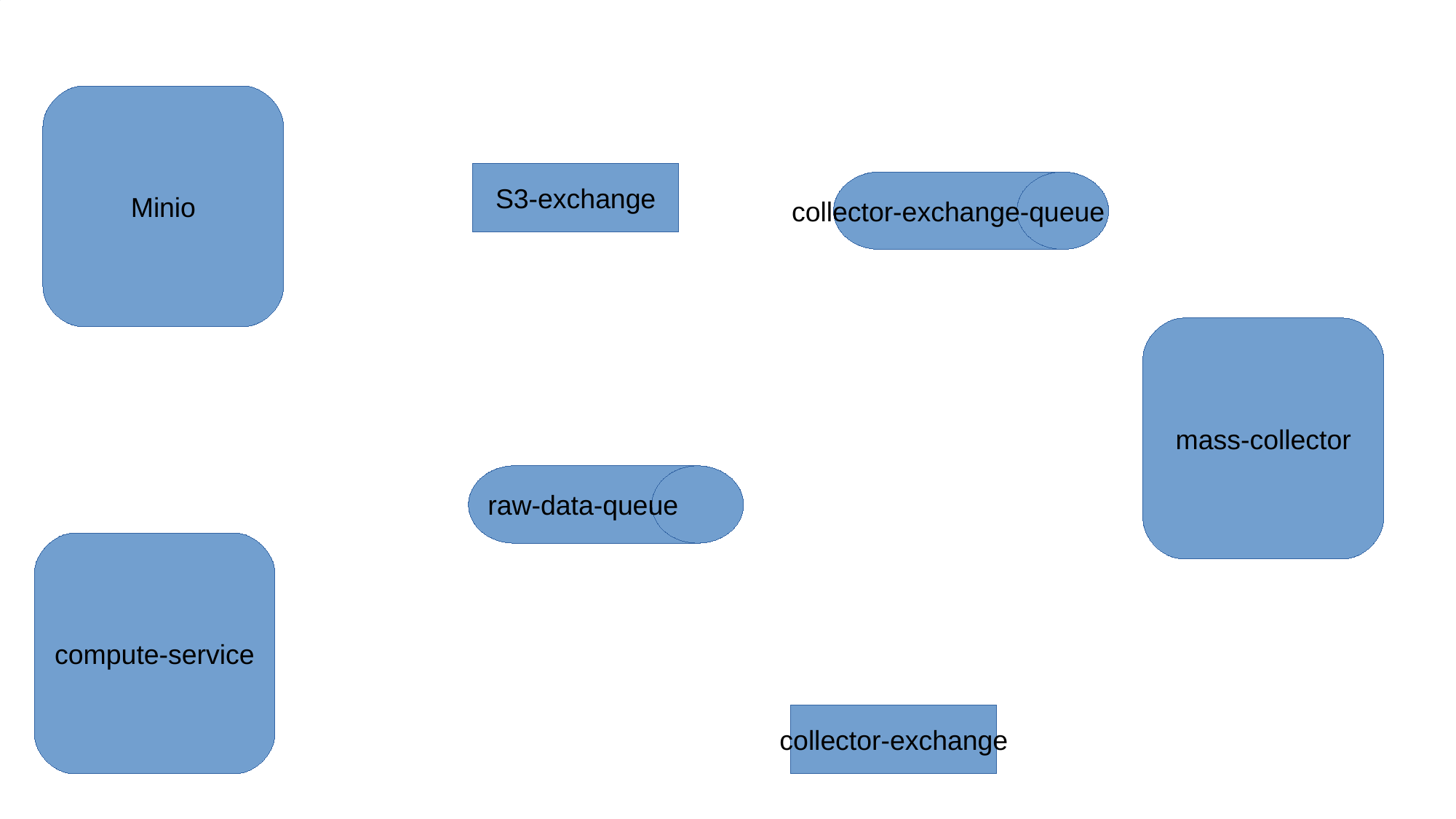

Minio
S3-exchange
collector-exchange-queue
mass-collector
raw-data-queue
compute-service
collector-exchange